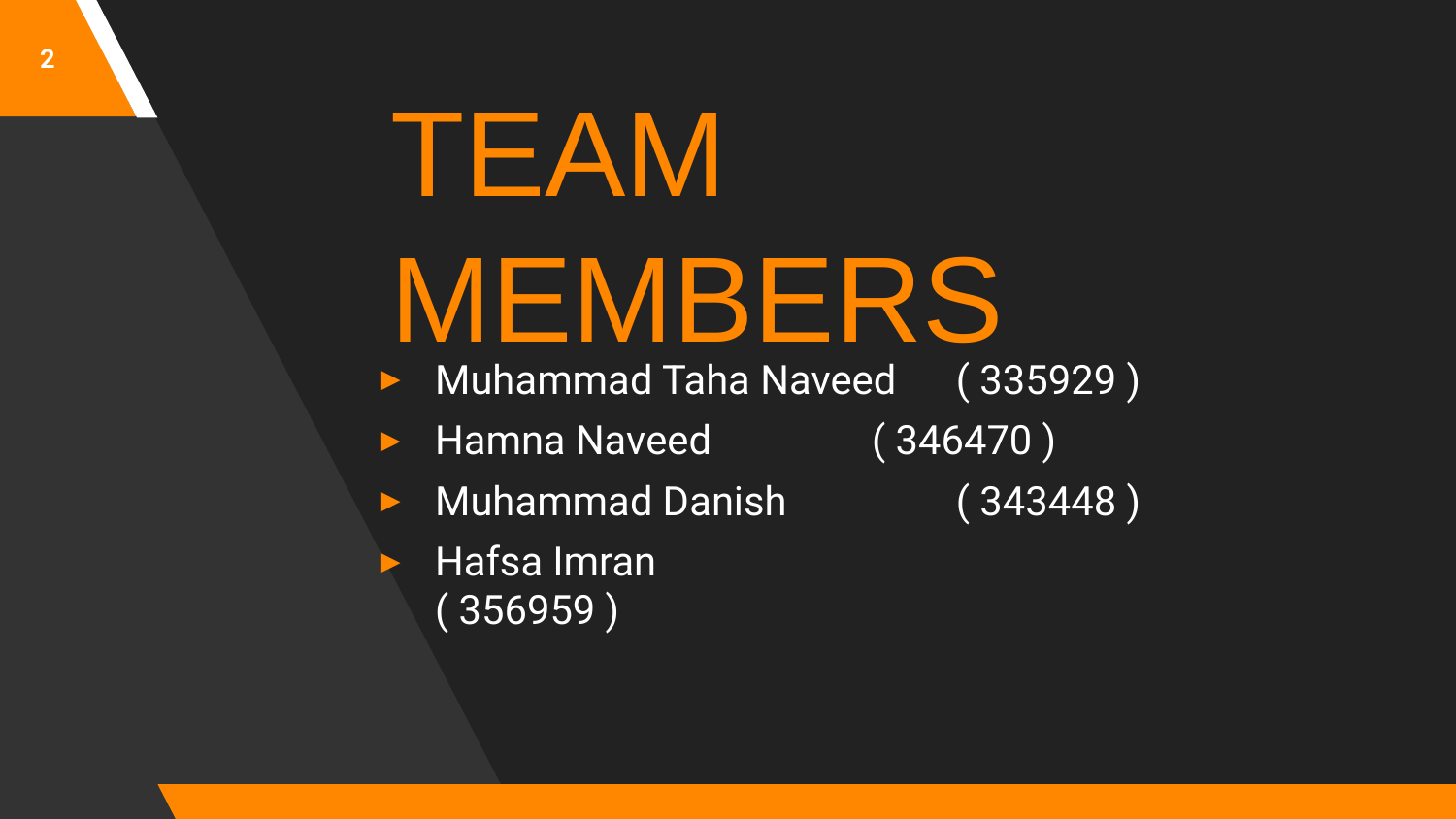

2
TEAM MEMBERS
Muhammad Taha Naveed      ( 335929 )
Hamna Naveed 		( 346470 )
Muhammad Danish                 ( 343448 )
Hafsa Imran 			( 356959 )